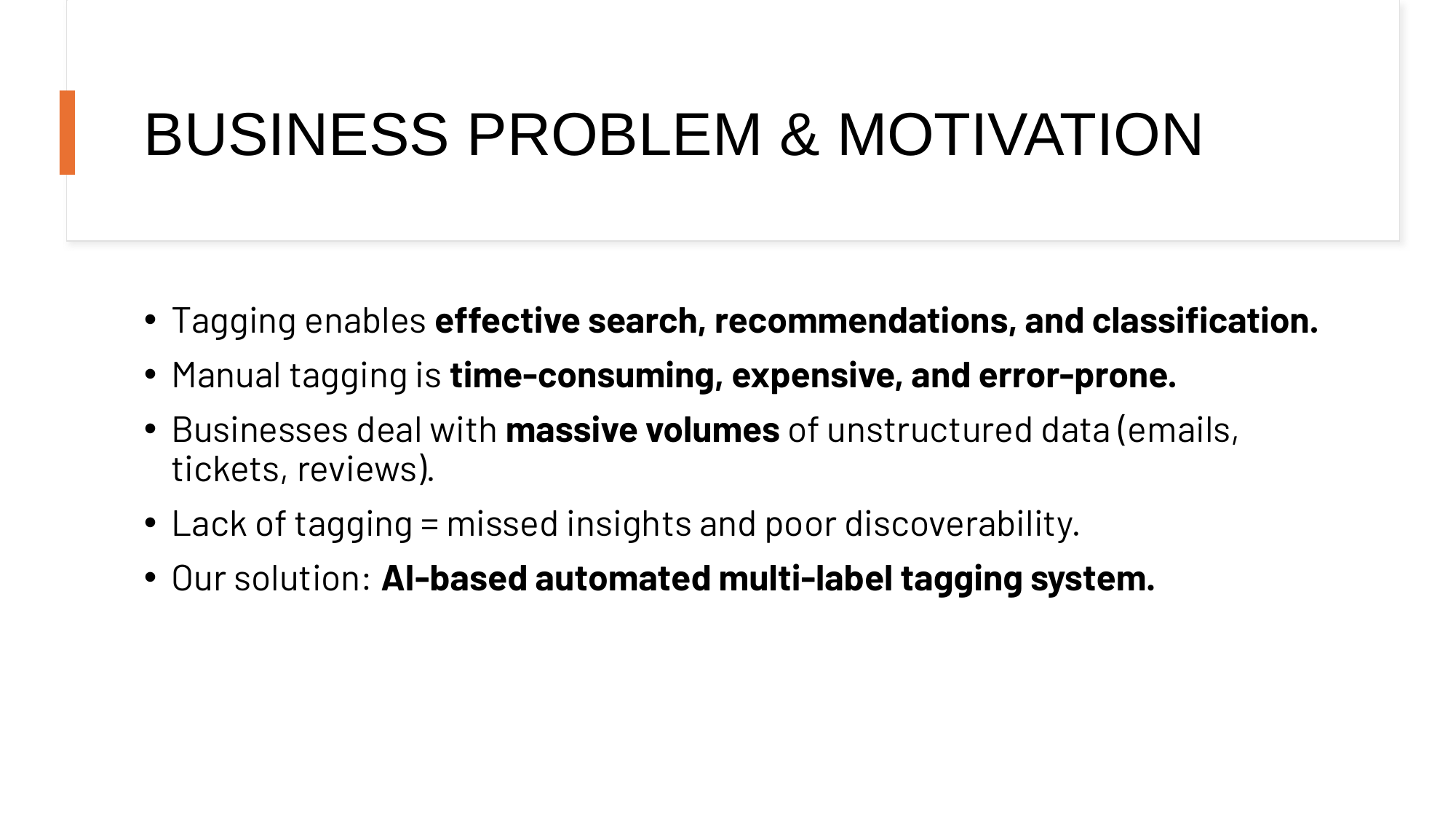

# BUSINESS PROBLEM & MOTIVATION

Tagging enables effective search, recommendations, and classification.
Manual tagging is time-consuming, expensive, and error-prone.
Businesses deal with massive volumes of unstructured data (emails, tickets, reviews).
Lack of tagging = missed insights and poor discoverability.
Our solution: AI-based automated multi-label tagging system.